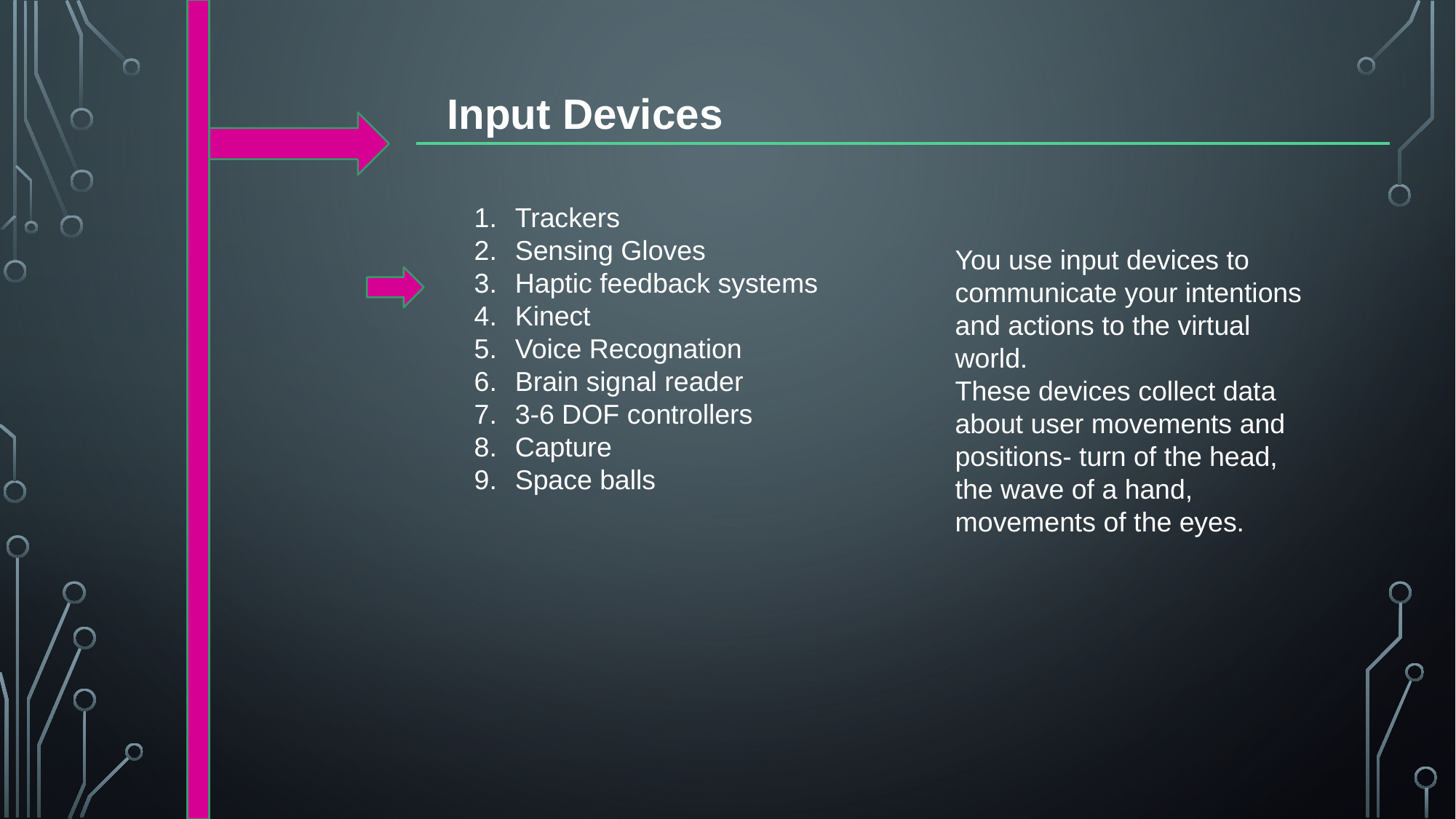

Input Devices

Trackers
Sensing Gloves
Haptic feedback systems
Kinect
Voice Recognation
Brain signal reader
3-6 DOF controllers
Capture
Space balls

You use input devices to communicate your intentions and actions to the virtual world.
These devices collect data about user movements and positions- turn of the head, the wave of a hand, movements of the eyes.